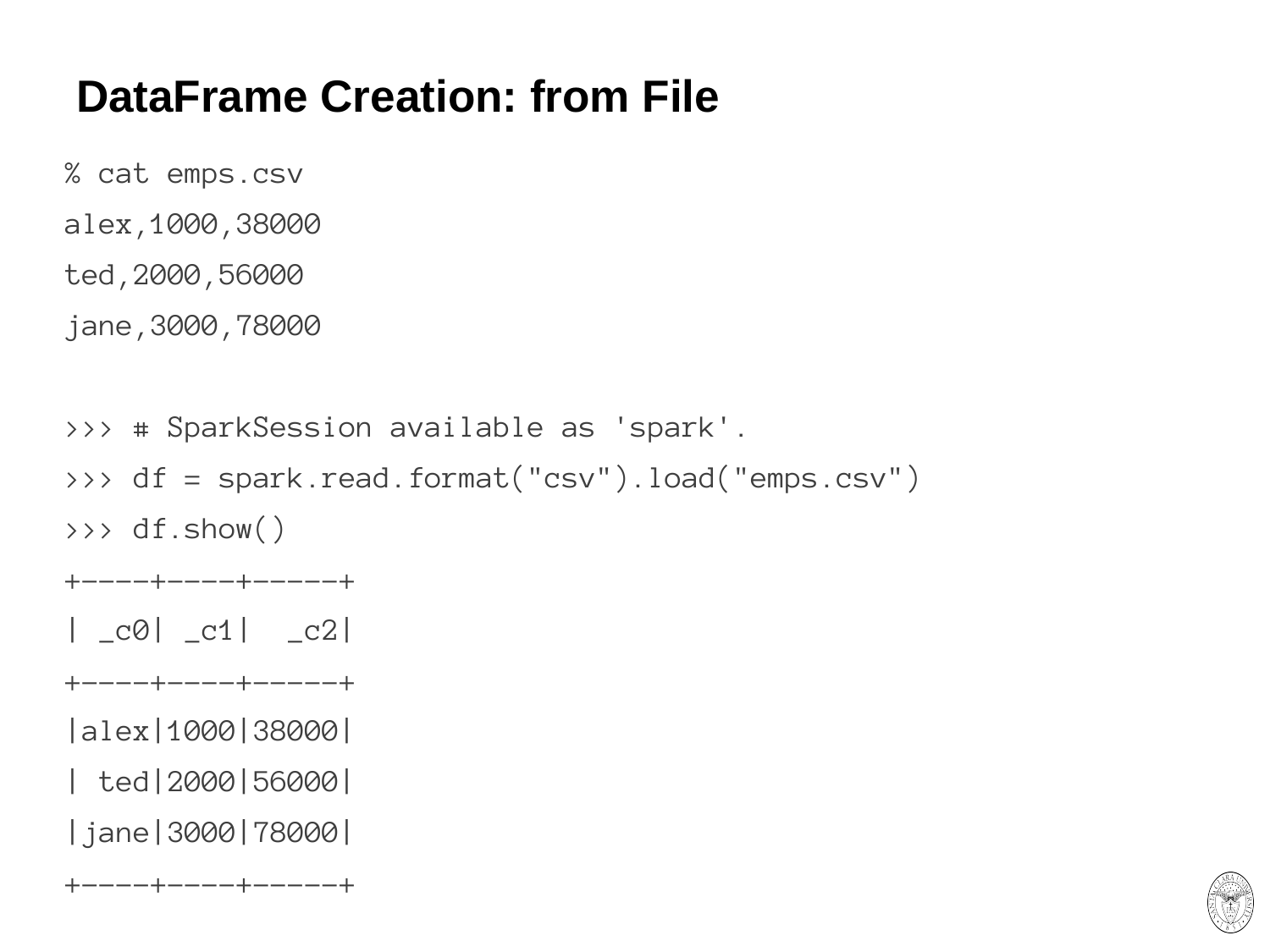

# DataFrame Creation: from File
% cat emps.csv
alex,1000,38000
ted,2000,56000
jane,3000,78000

>>> # SparkSession available as 'spark'.
>>> df = spark.read.format("csv").load("emps.csv")
>>> df.show()
+----+----+-----+
| _c0| _c1|  _c2|
+----+----+-----+
|alex|1000|38000|
| ted|2000|56000|
|jane|3000|78000|
+----+----+-----+